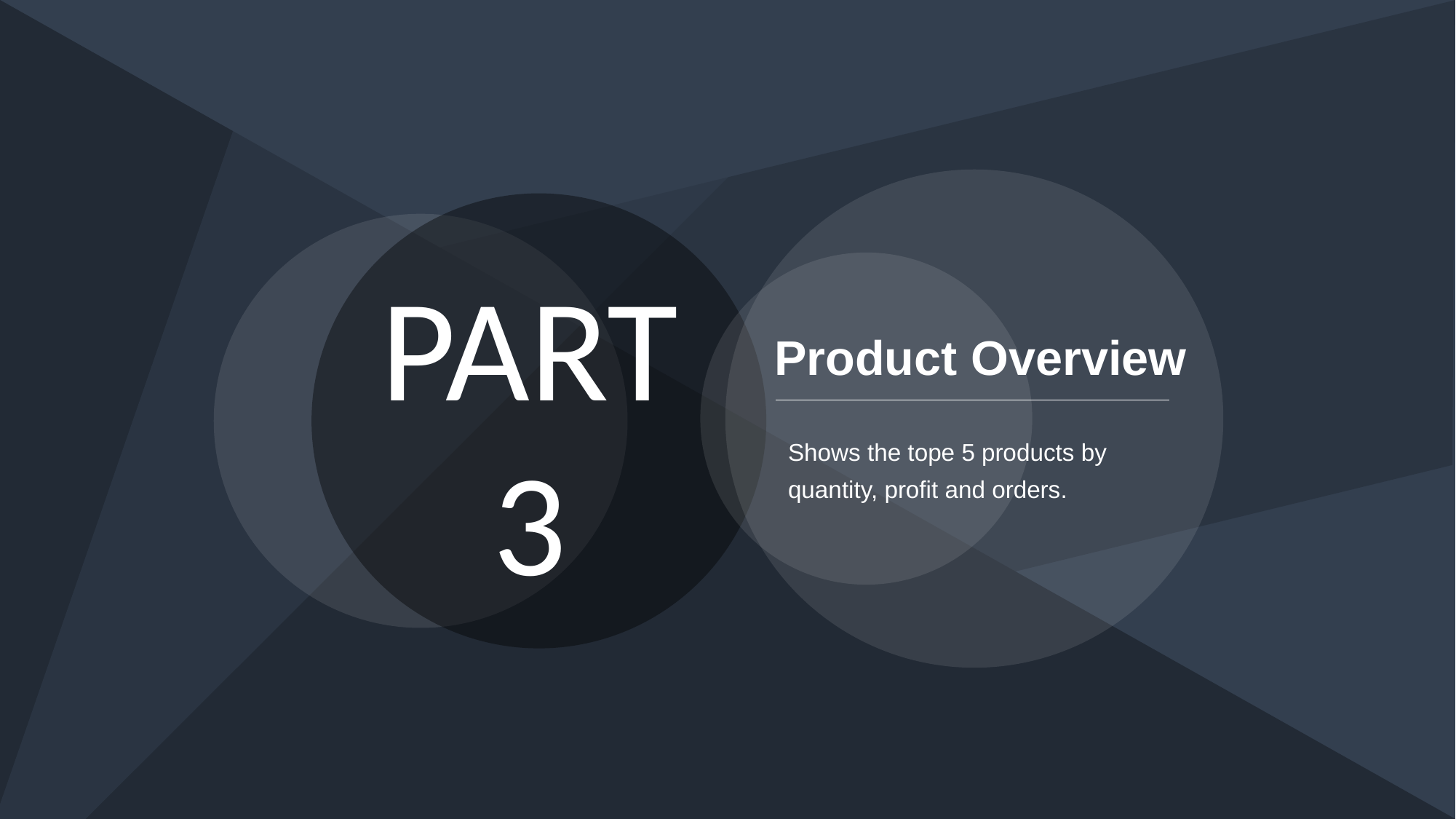

PART
3

Product Overview
Shows the tope 5 products by quantity, profit and orders.